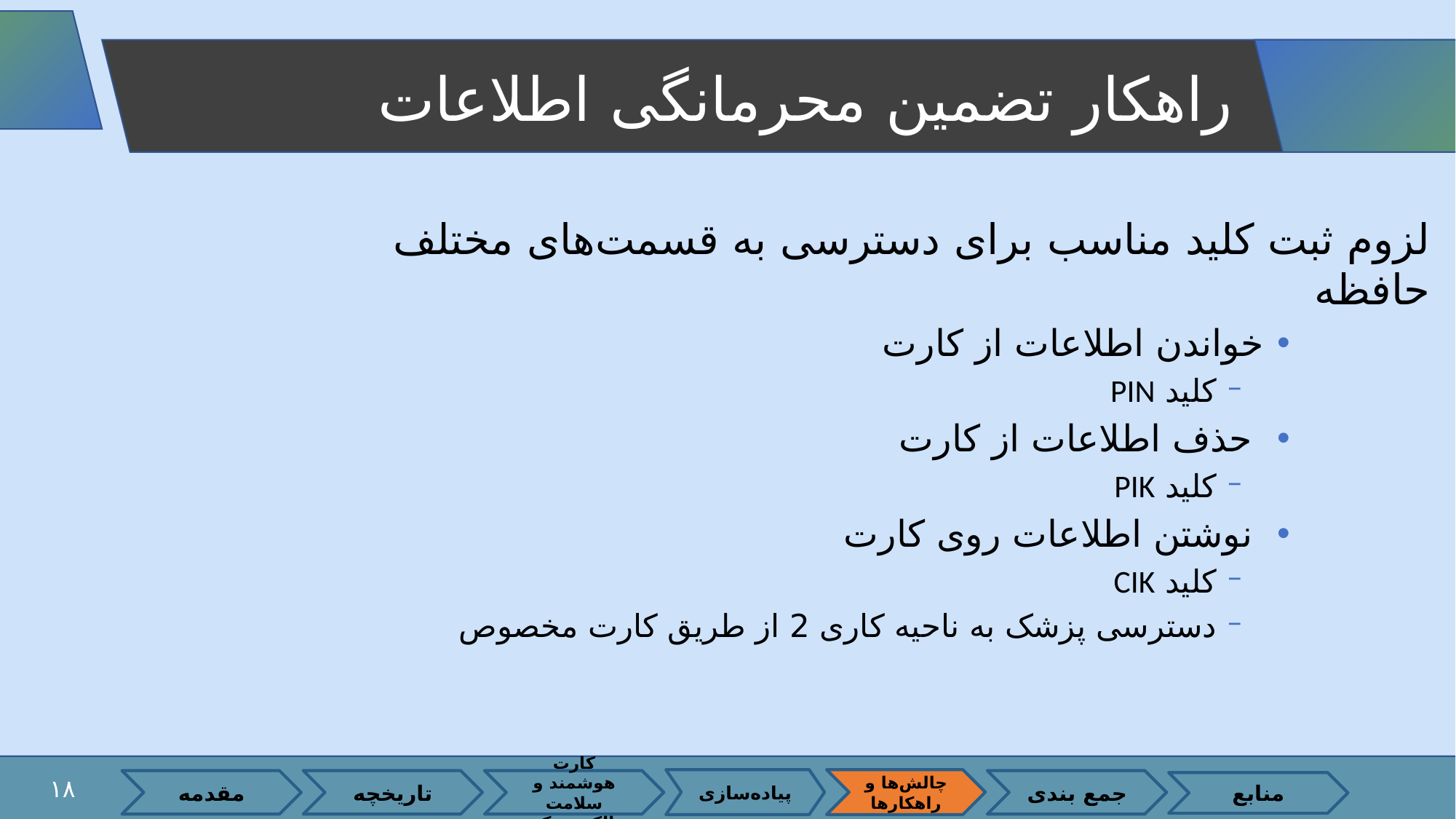

راهکار تضمین محرمانگی اطلاعات
لزوم ثبت کلید مناسب برای دسترسی به قسمت‌های مختلف حافظه
خواندن اطلاعات از کارت
کلید PIN
 حذف اطلاعات از کارت
کلید PIK
 نوشتن اطلاعات روی کارت
کلید CIK
دسترسی پزشک به ناحیه کاری 2 از طریق کارت مخصوص

۱۸
پیاده‌سازی
چالش‌ها و راهکارها
مقدمه
تاریخچه
کارت هوشمند و سلامت الکترونیک
جمع بندی
منابع